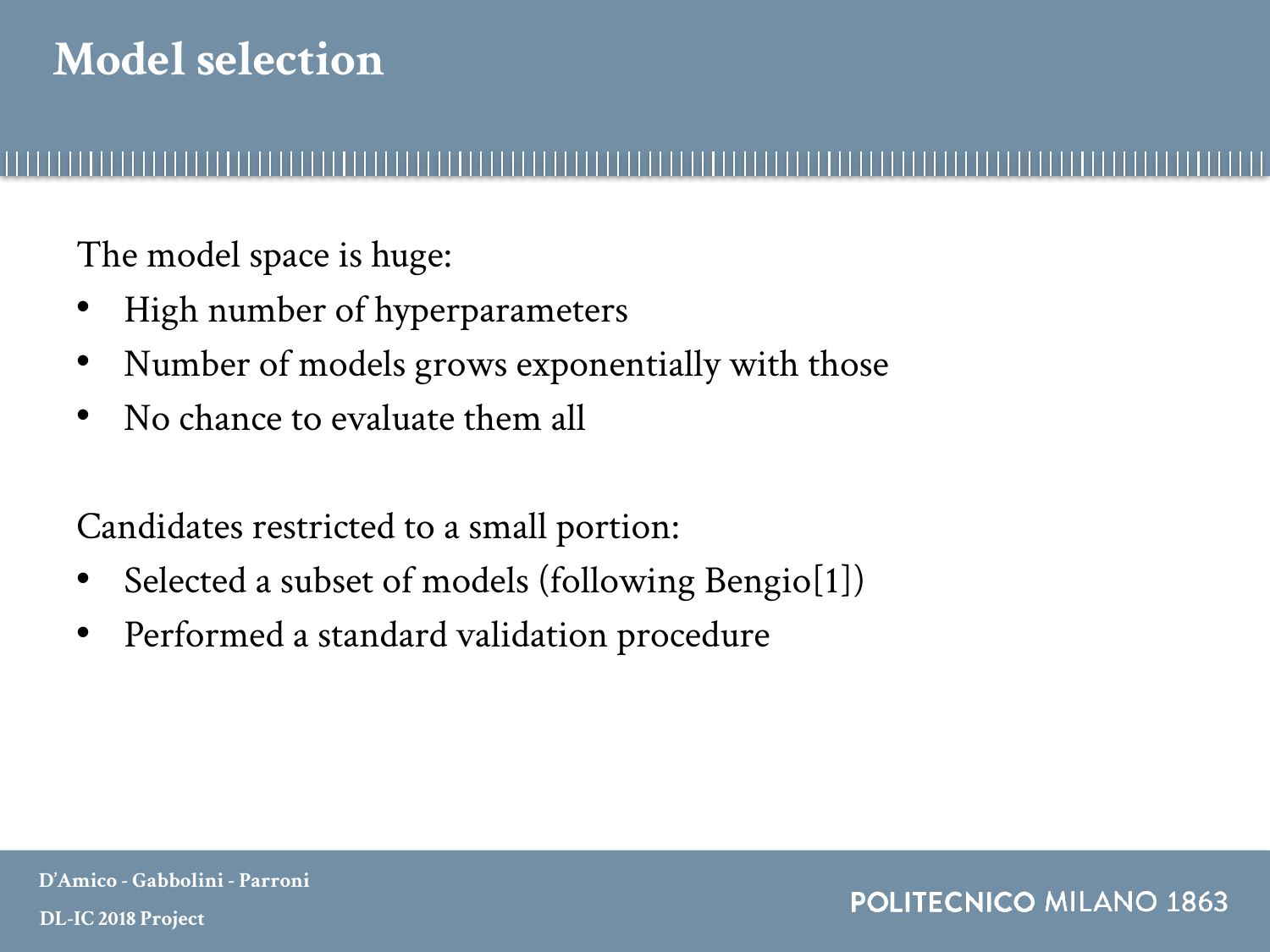

# Model selection

The model space is huge:
High number of hyperparameters
Number of models grows exponentially with those
No chance to evaluate them all

Candidates restricted to a small portion:
Selected a subset of models (following Bengio[1])
Performed a standard validation procedure